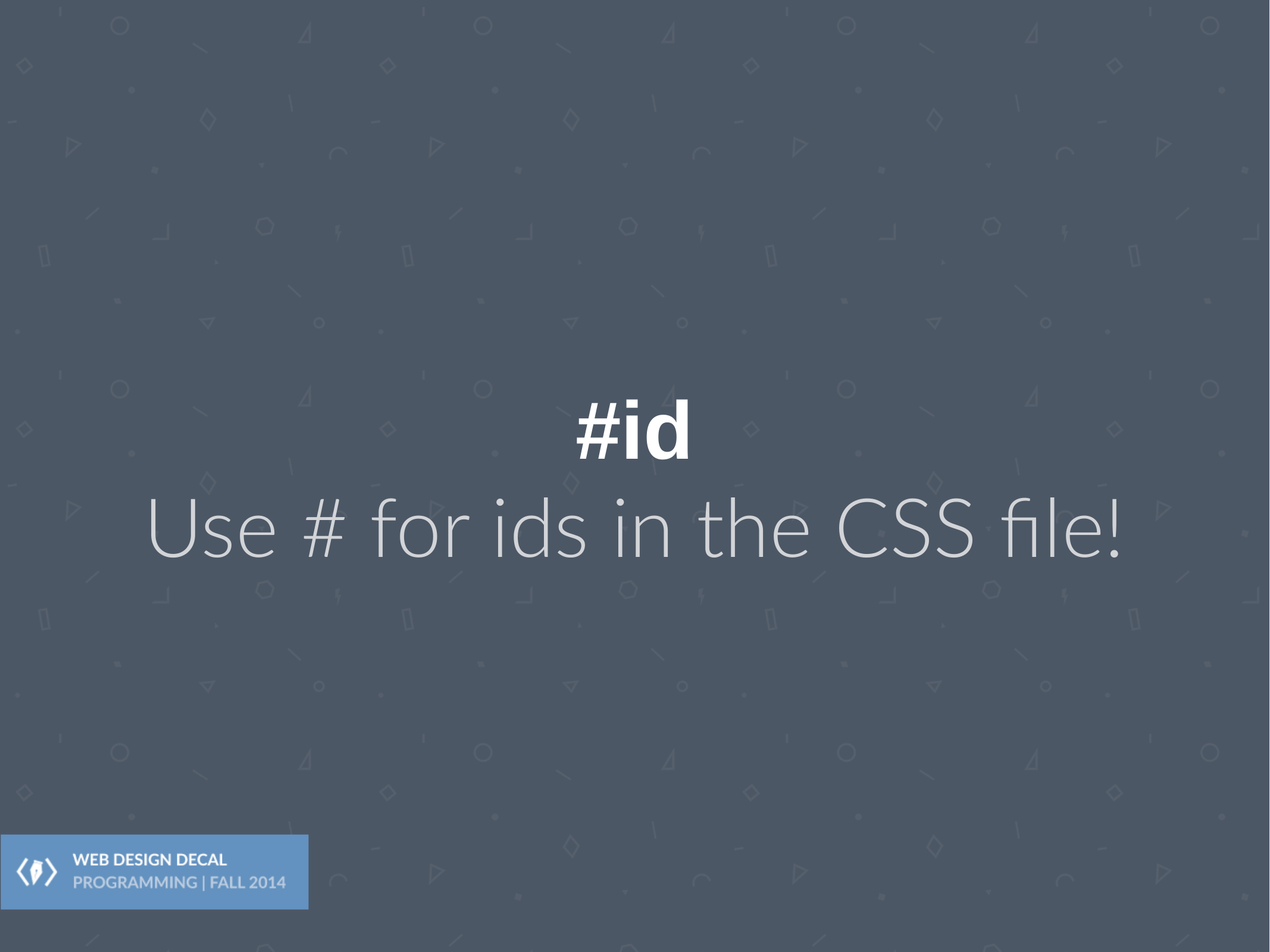

# #id
Use # for ids in the CSS file!